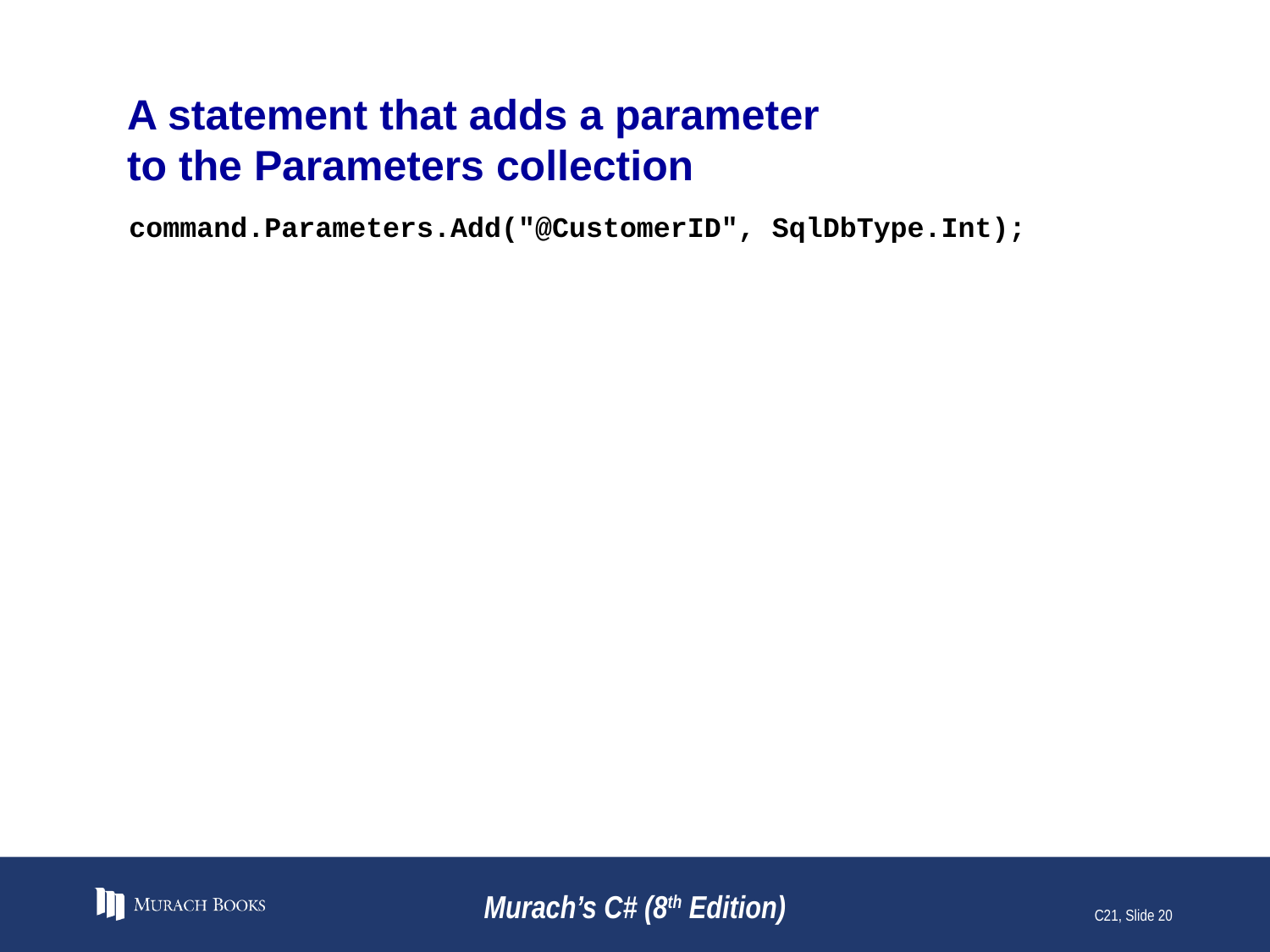

# A statement that adds a parameter to the Parameters collection
command.Parameters.Add("@CustomerID", SqlDbType.Int);

Murach’s C# (8th Edition)

C21, Slide 20